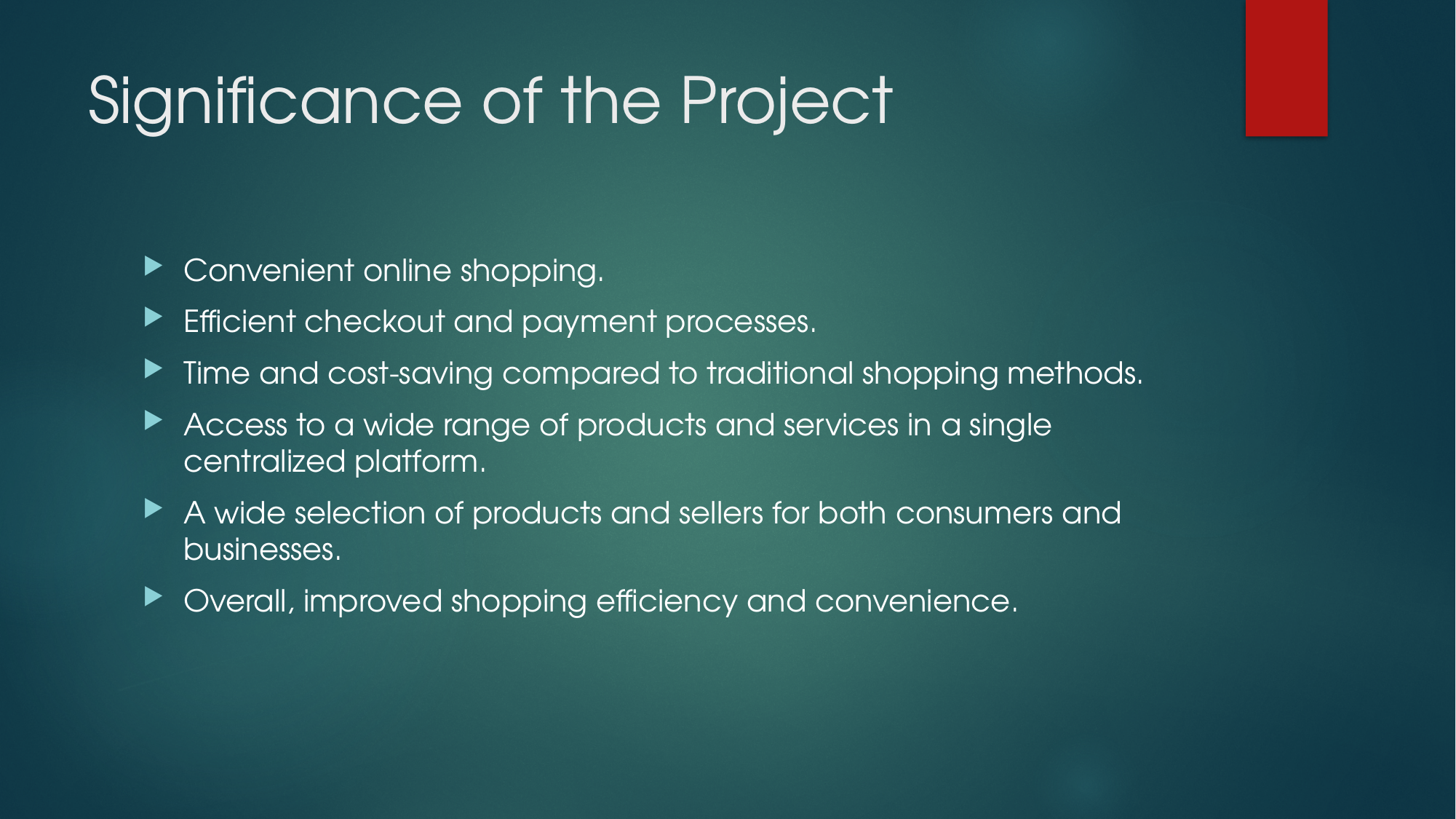

# Significance of the Project
Convenient online shopping.
Efficient checkout and payment processes.
Time and cost-saving compared to traditional shopping methods.
Access to a wide range of products and services in a single centralized platform.
A wide selection of products and sellers for both consumers and businesses.
Overall, improved shopping efficiency and convenience.